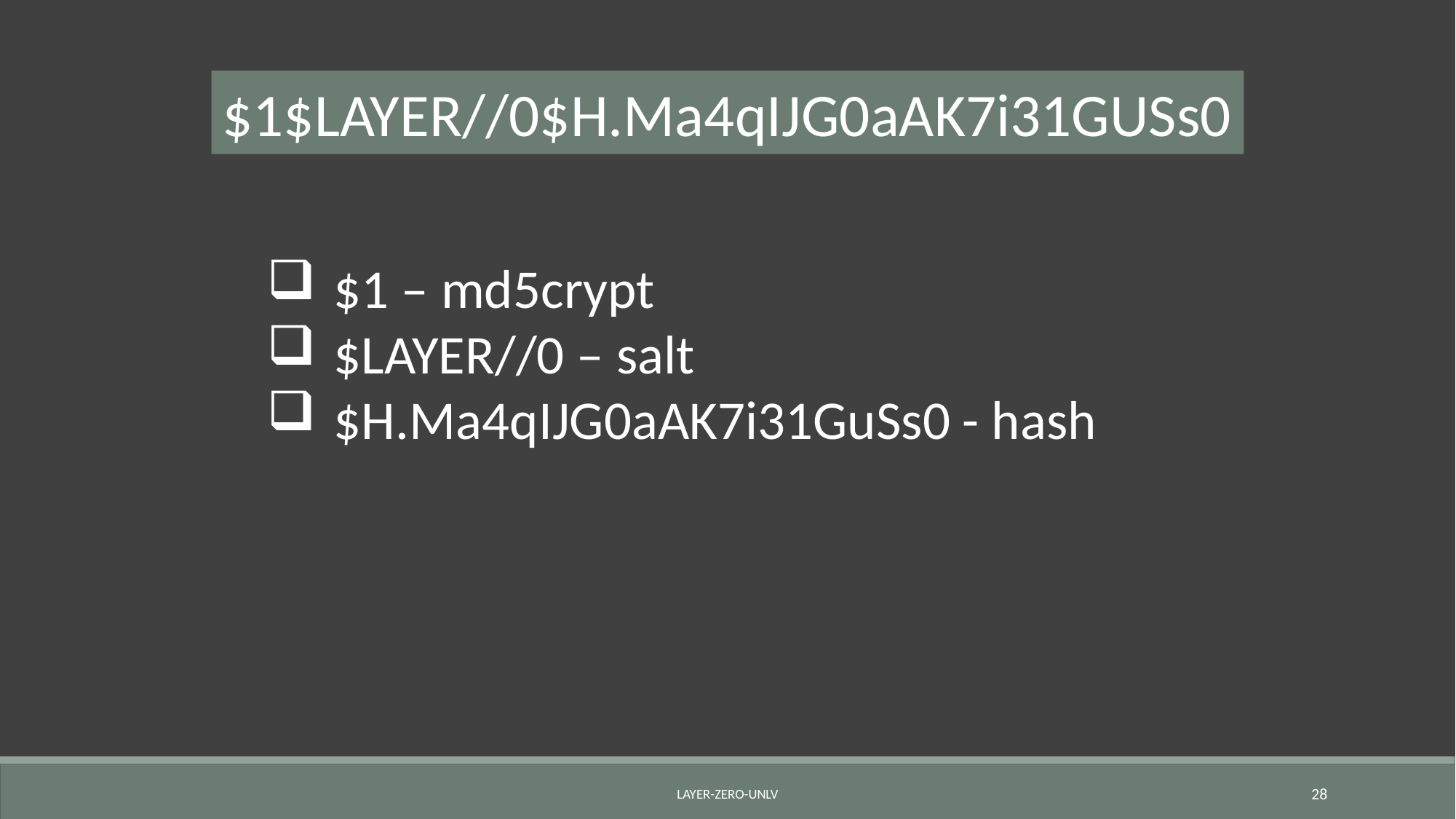

$1$LAYER//0$H.Ma4qIJG0aAK7i31GUSs0
 $1 – md5crypt
 $LAYER//0 – salt
 $H.Ma4qIJG0aAK7i31GuSs0 - hash
Layer-Zero-UNLV
28